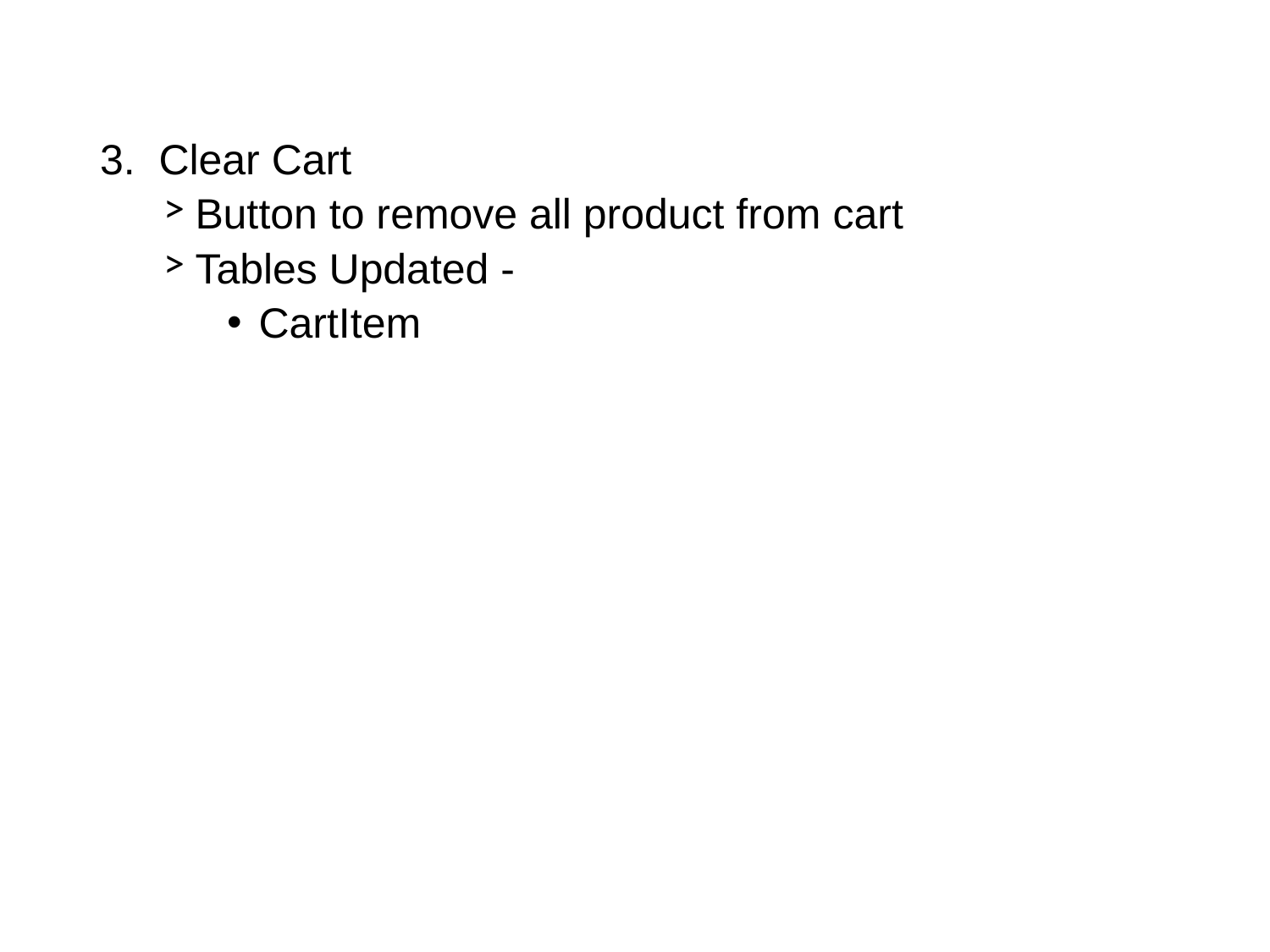

3.  Clear Cart
Button to remove all product from cart
Tables Updated -
CartItem